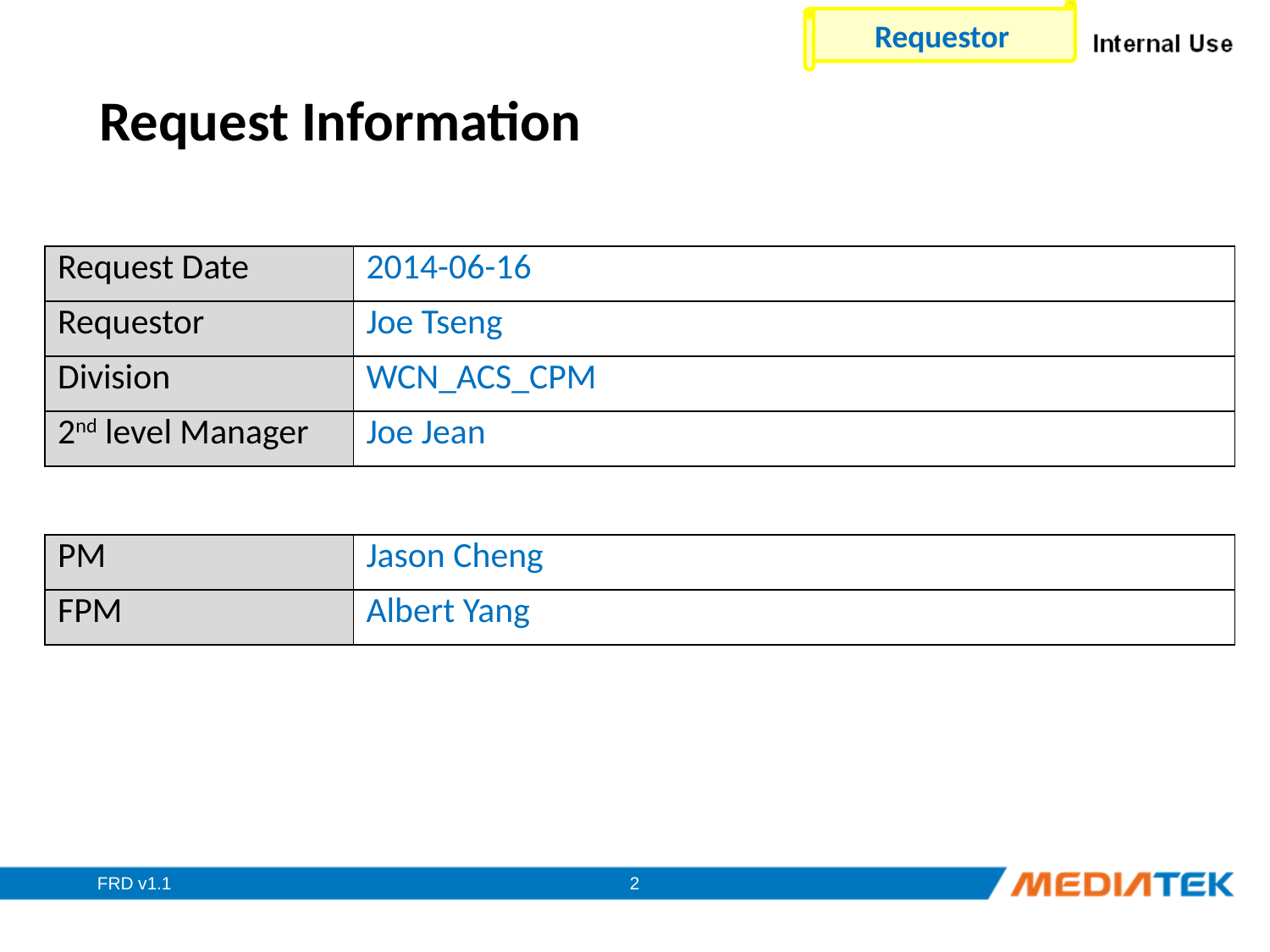

Requestor
# Request Information
| Request Date | 2014-06-16 |
| --- | --- |
| Requestor | Joe Tseng |
| Division | WCN\_ACS\_CPM |
| 2nd level Manager | Joe Jean |
| PM | Jason Cheng |
| --- | --- |
| FPM | Albert Yang |
FRD v1.1
2